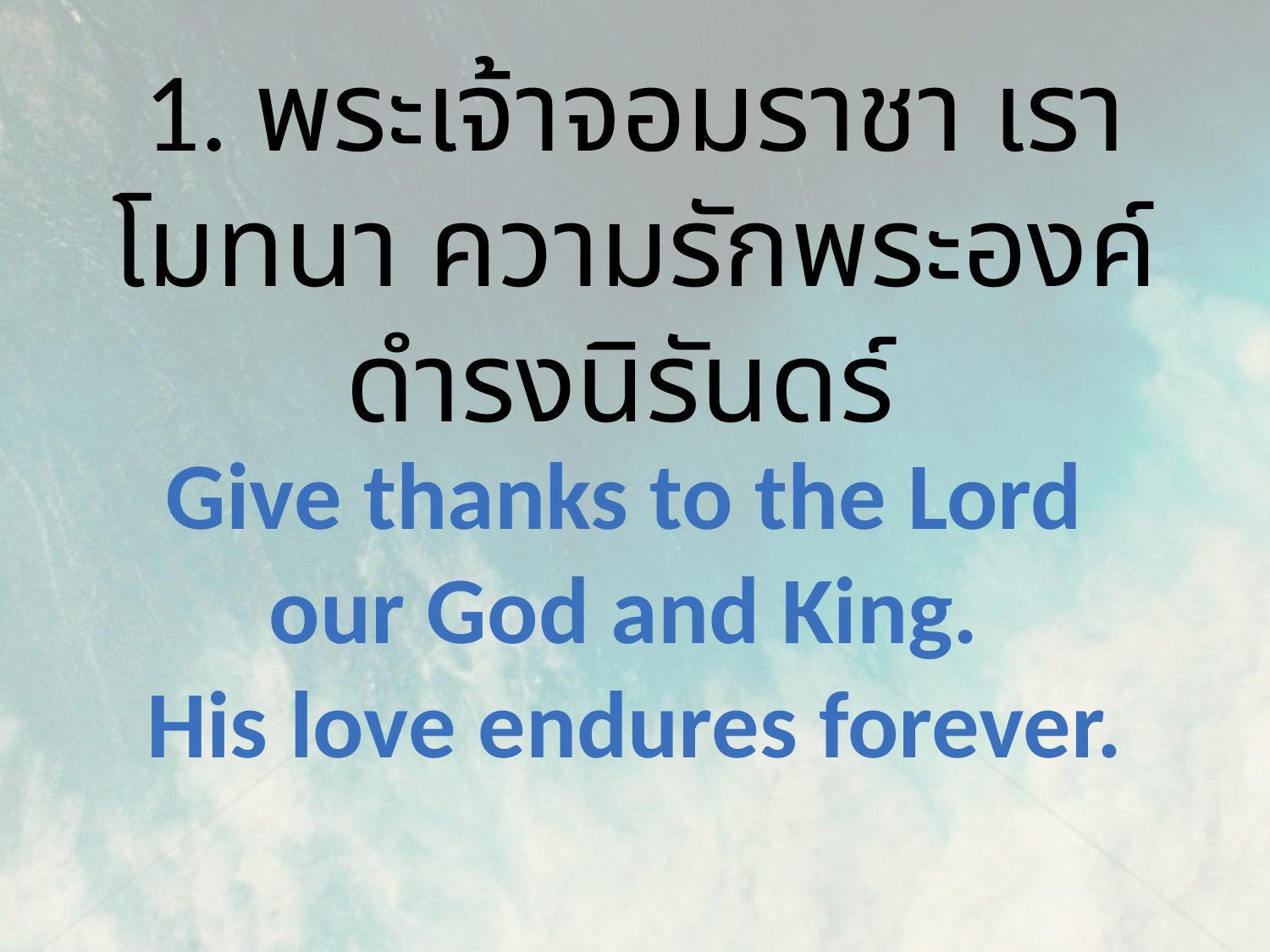

1. พระเจ้าจอมราชา เราโมทนา ความรักพระองค์ดำรงนิรันดร์
Give thanks to the Lord
our God and King.
His love endures forever.